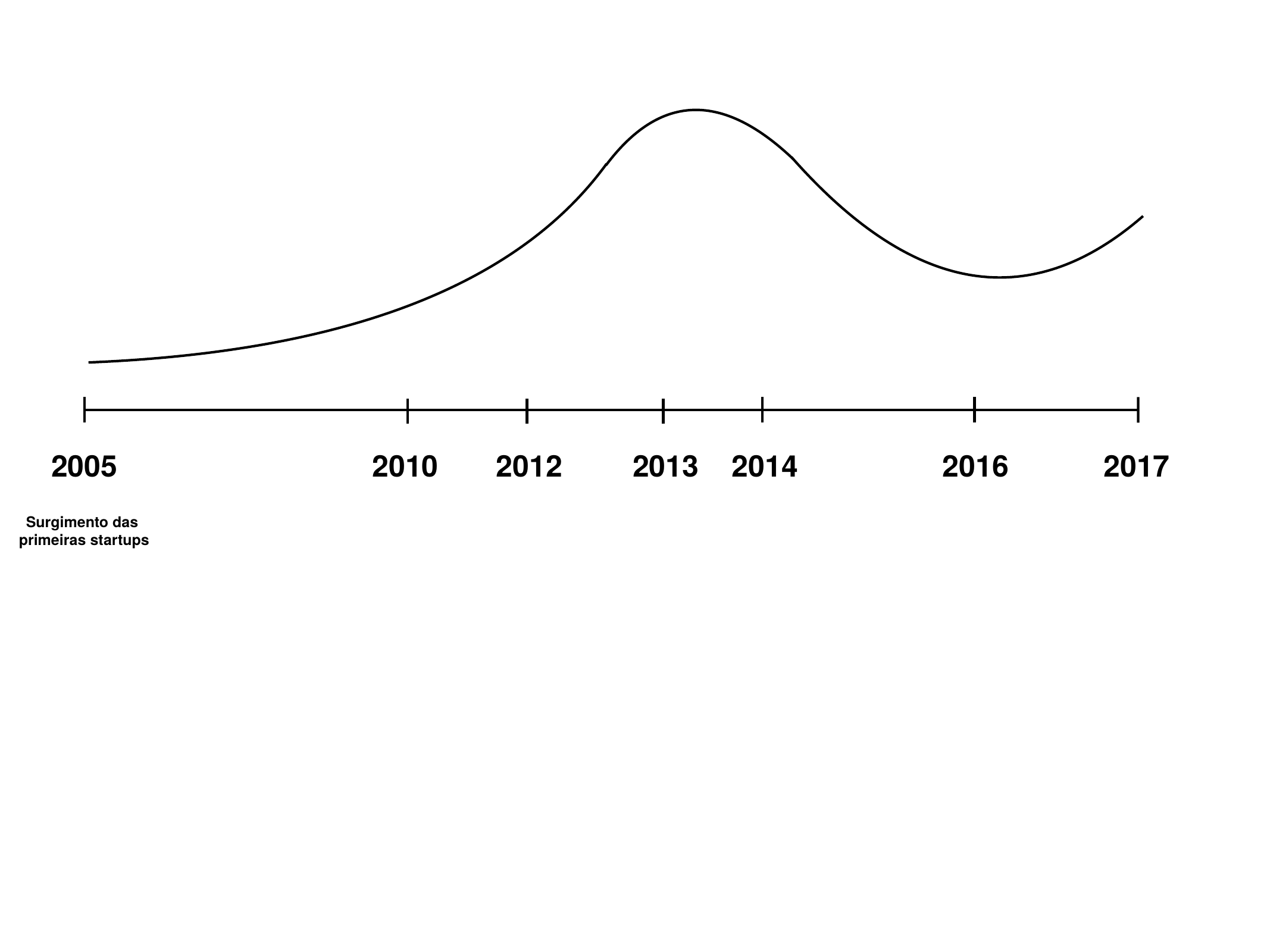

2005
2010
2012
2013
2014
2016
2017
Surgimento das
primeiras startups